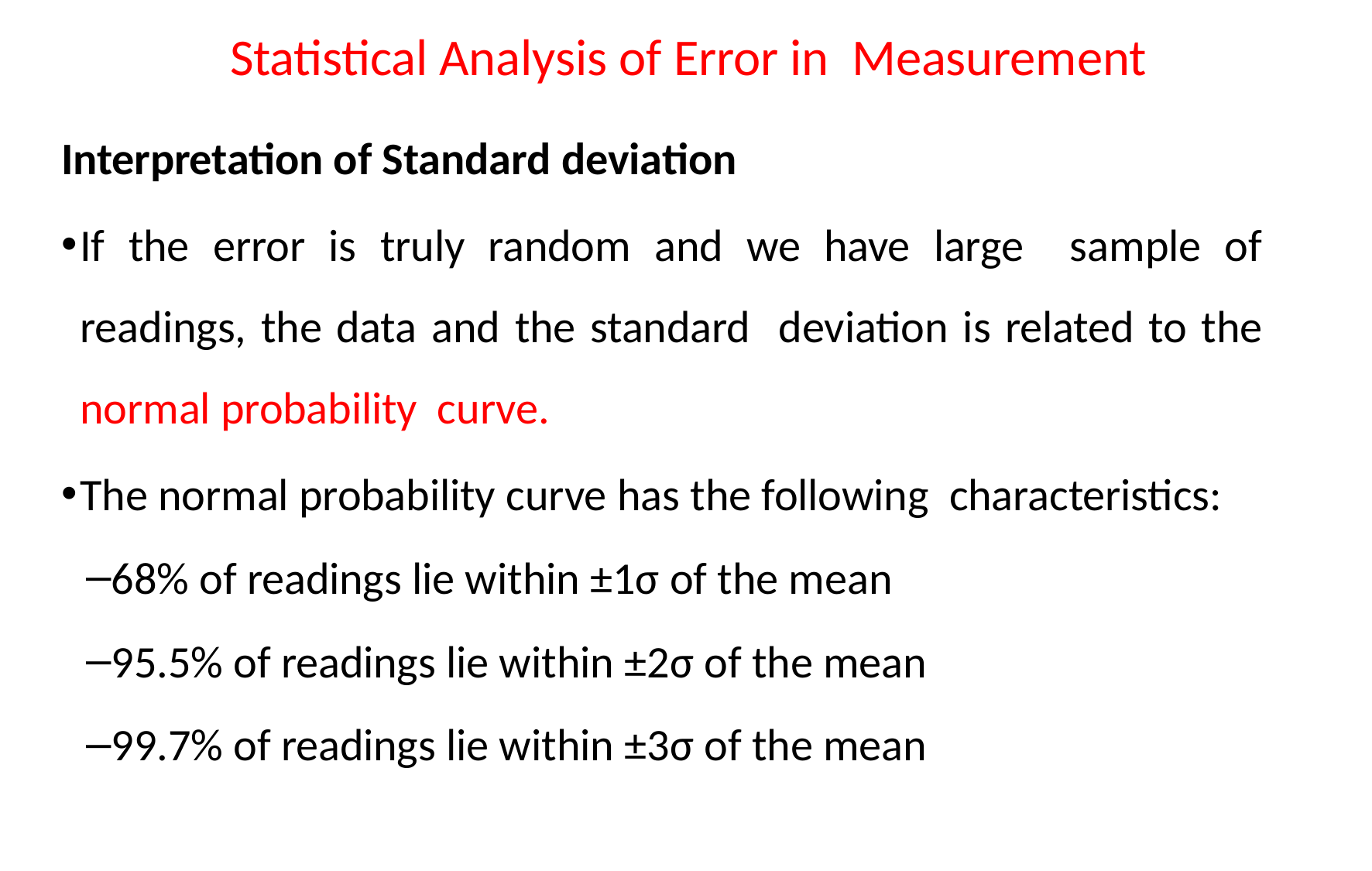

Statistical Analysis of Error in  Measurement

Interpretation of Standard deviation
If the error is truly random and we have large  sample of readings, the data and the standard  deviation is related to the normal probability  curve.
The normal probability curve has the following  characteristics:
68% of readings lie within ±1σ of the mean
95.5% of readings lie within ±2σ of the mean
99.7% of readings lie within ±3σ of the mean